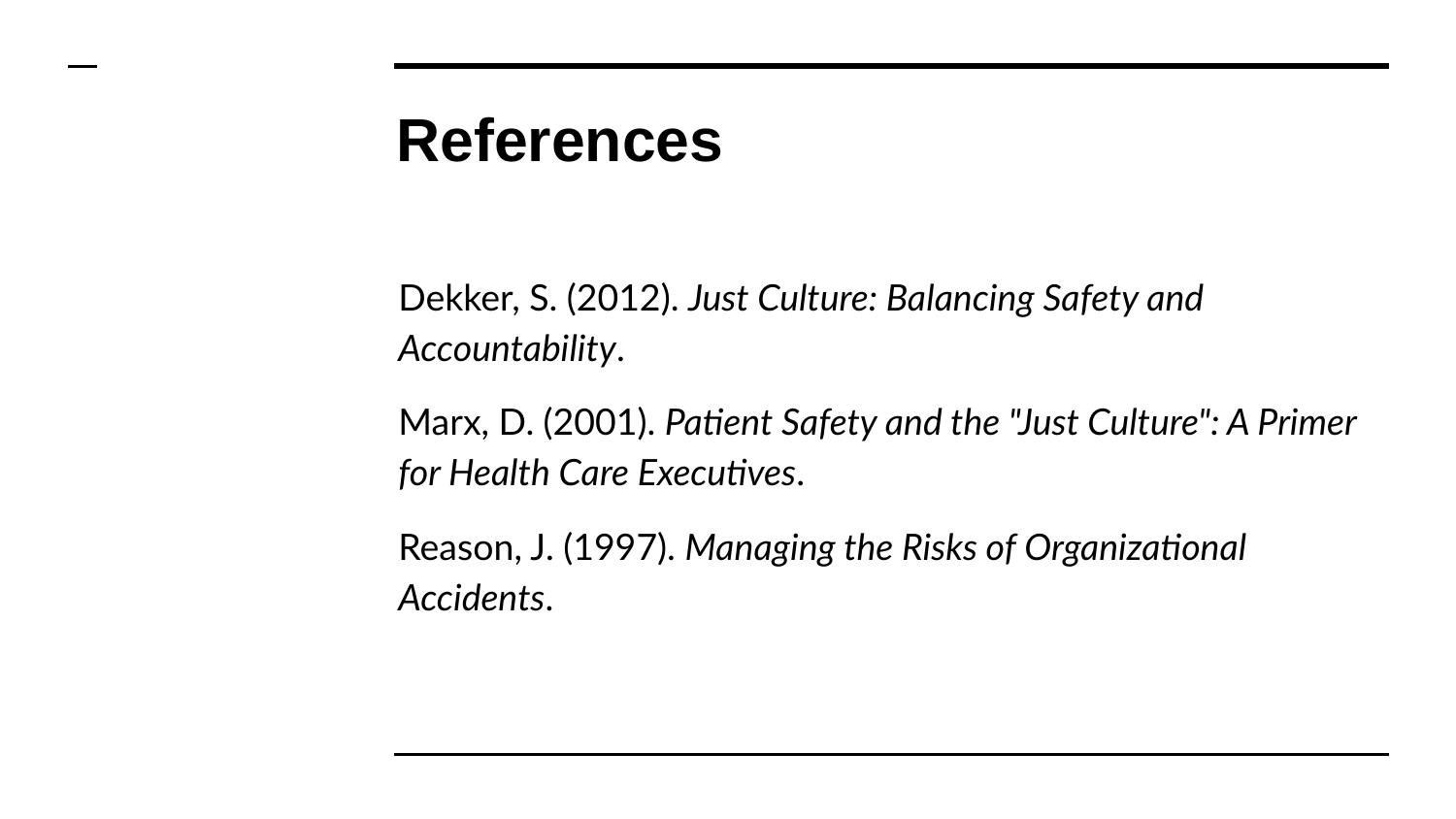

# References
Dekker, S. (2012). Just Culture: Balancing Safety and Accountability.
Marx, D. (2001). Patient Safety and the "Just Culture": A Primer for Health Care Executives.
Reason, J. (1997). Managing the Risks of Organizational Accidents.